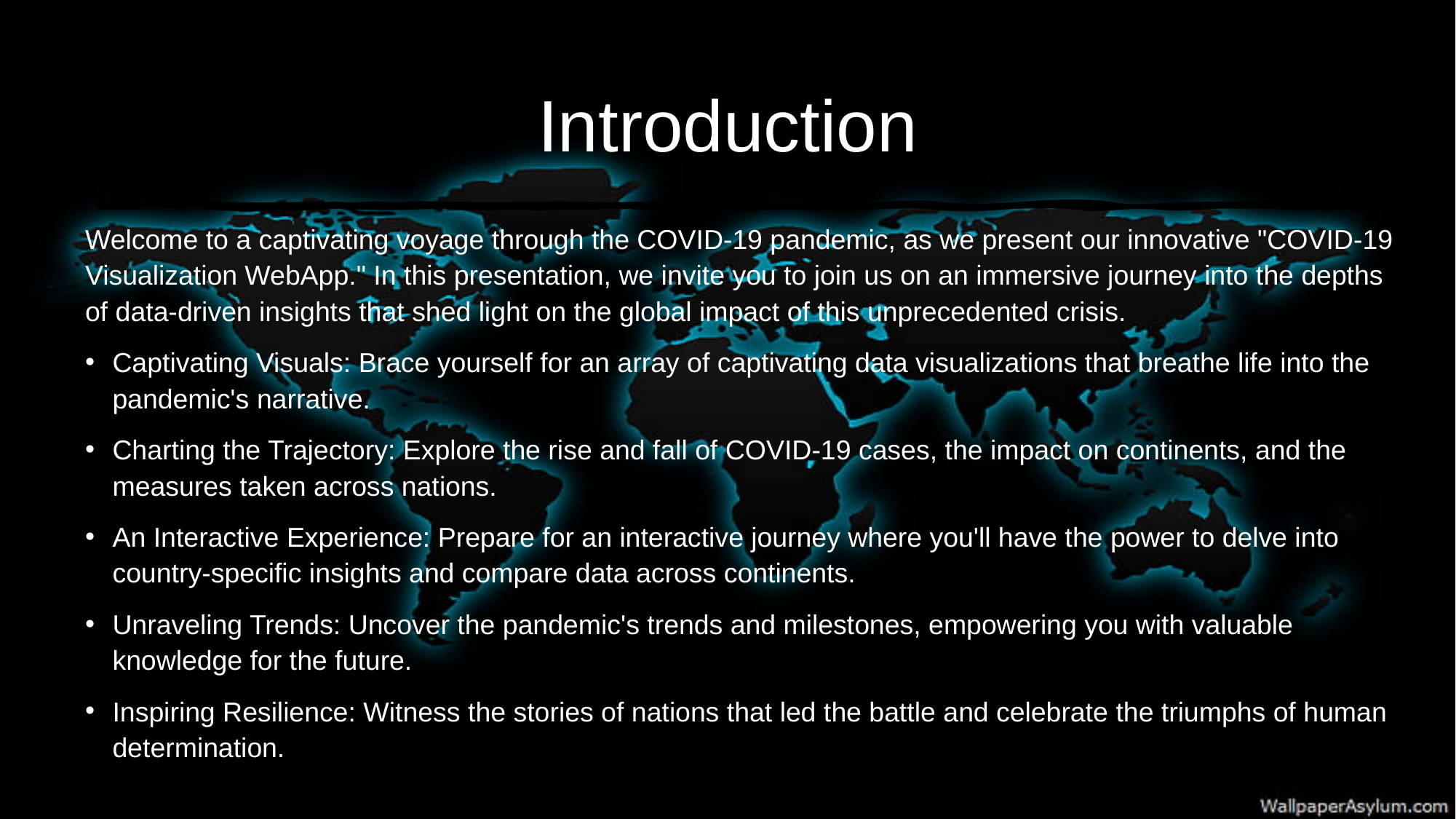

# Introduction
Welcome to a captivating voyage through the COVID-19 pandemic, as we present our innovative "COVID-19 Visualization WebApp." In this presentation, we invite you to join us on an immersive journey into the depths of data-driven insights that shed light on the global impact of this unprecedented crisis.
Captivating Visuals: Brace yourself for an array of captivating data visualizations that breathe life into the pandemic's narrative.
Charting the Trajectory: Explore the rise and fall of COVID-19 cases, the impact on continents, and the measures taken across nations.
An Interactive Experience: Prepare for an interactive journey where you'll have the power to delve into country-specific insights and compare data across continents.
Unraveling Trends: Uncover the pandemic's trends and milestones, empowering you with valuable knowledge for the future.
Inspiring Resilience: Witness the stories of nations that led the battle and celebrate the triumphs of human determination.